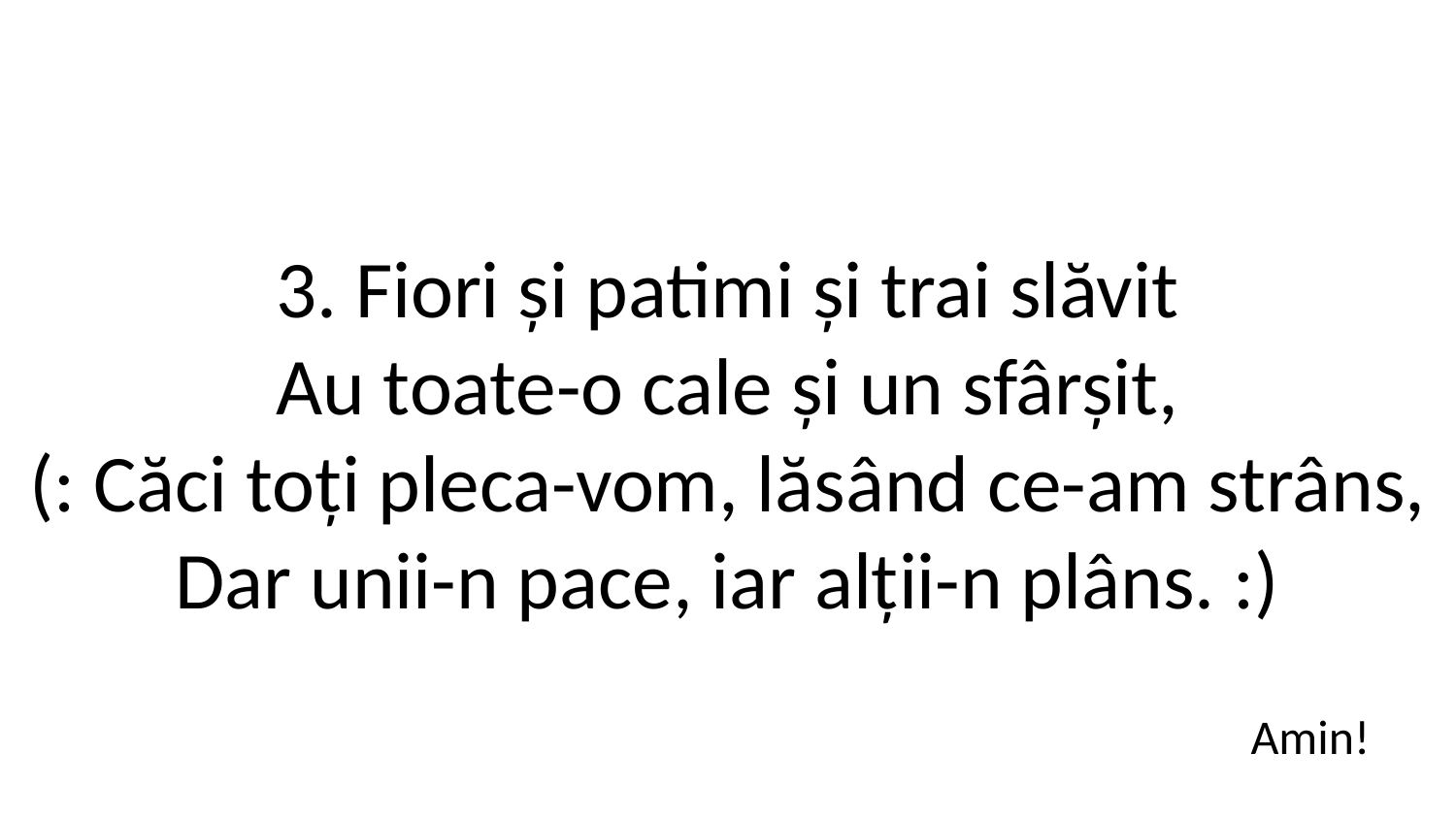

3. Fiori și patimi și trai slăvit
Au toate-o cale și un sfârșit,
(: Căci toți pleca-vom, lăsând ce-am strâns,
Dar unii-n pace, iar alții-n plâns. :)

Amin!